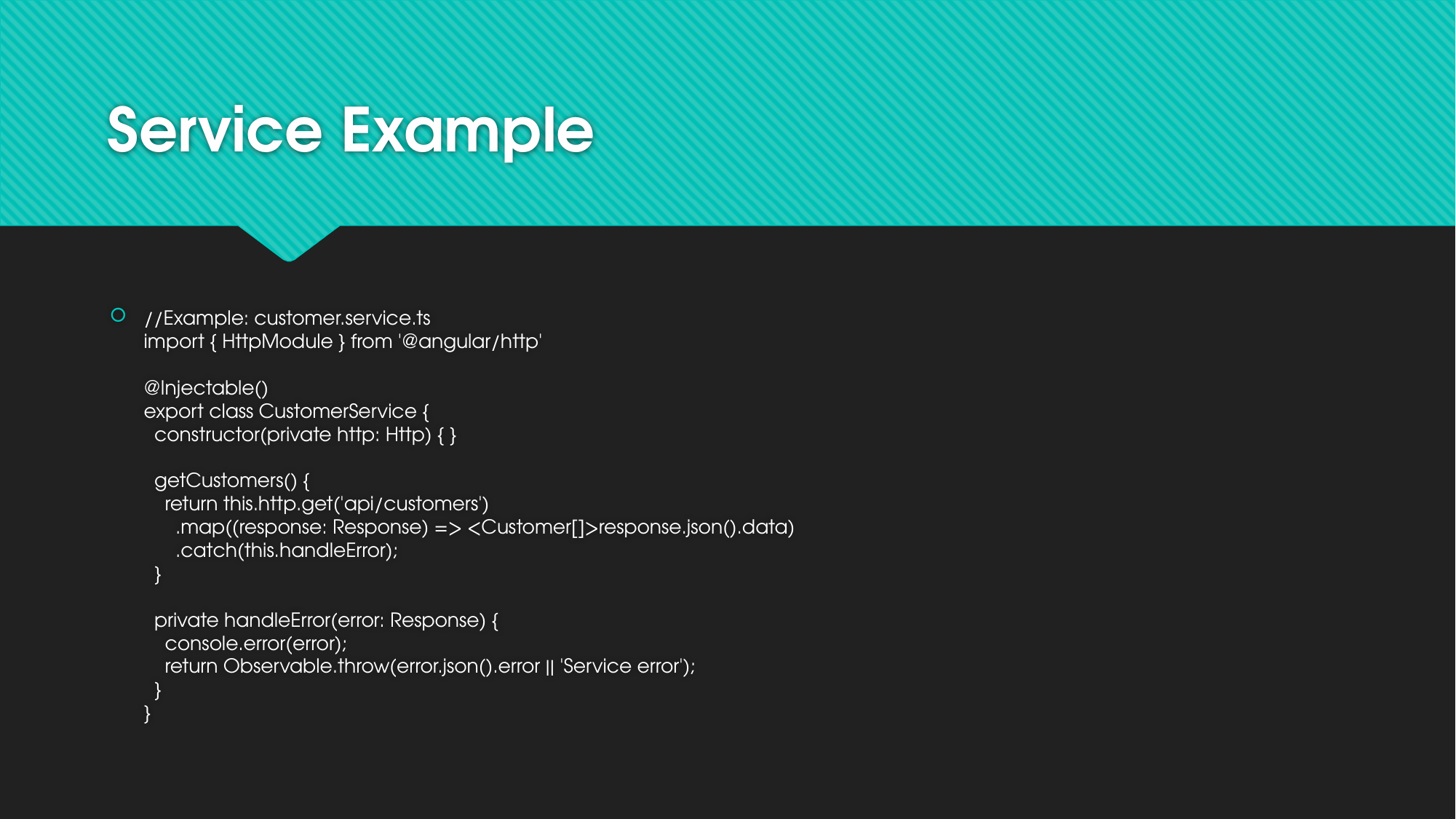

# Service Example
//Example: customer.service.ts
import { HttpModule } from '@angular/http'
@Injectable()
export class CustomerService {
  constructor(private http: Http) { }
  getCustomers() {
    return this.http.get('api/customers')
      .map((response: Response) => <Customer[]>response.json().data)
      .catch(this.handleError);
  }
  private handleError(error: Response) {
    console.error(error);
    return Observable.throw(error.json().error || 'Service error');
  }
}